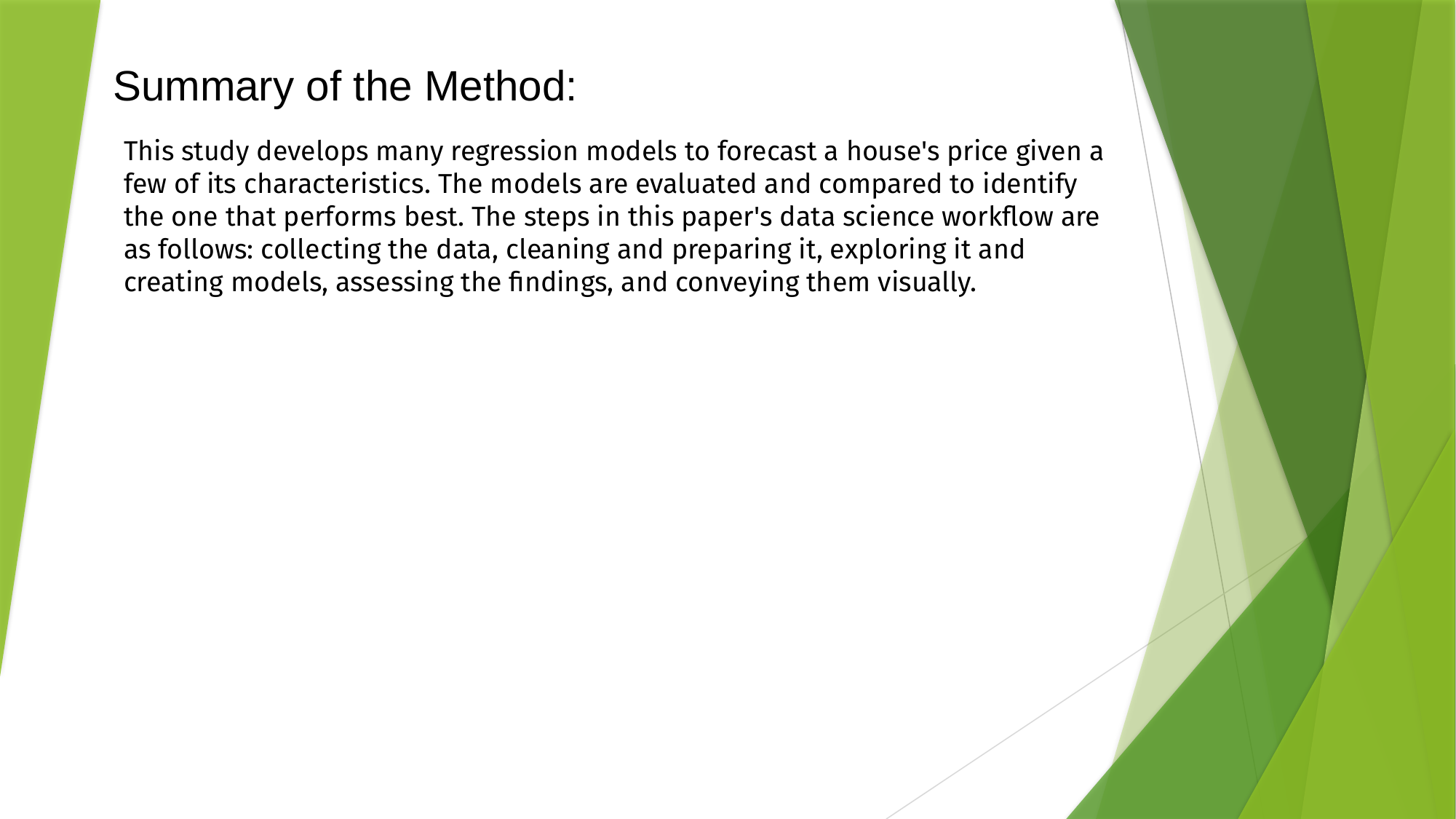

Summary of the Method:

This study develops many regression models to forecast a house's price given a few of its characteristics. The models are evaluated and compared to identify the one that performs best. The steps in this paper's data science workflow are as follows: collecting the data, cleaning and preparing it, exploring it and creating models, assessing the findings, and conveying them visually.